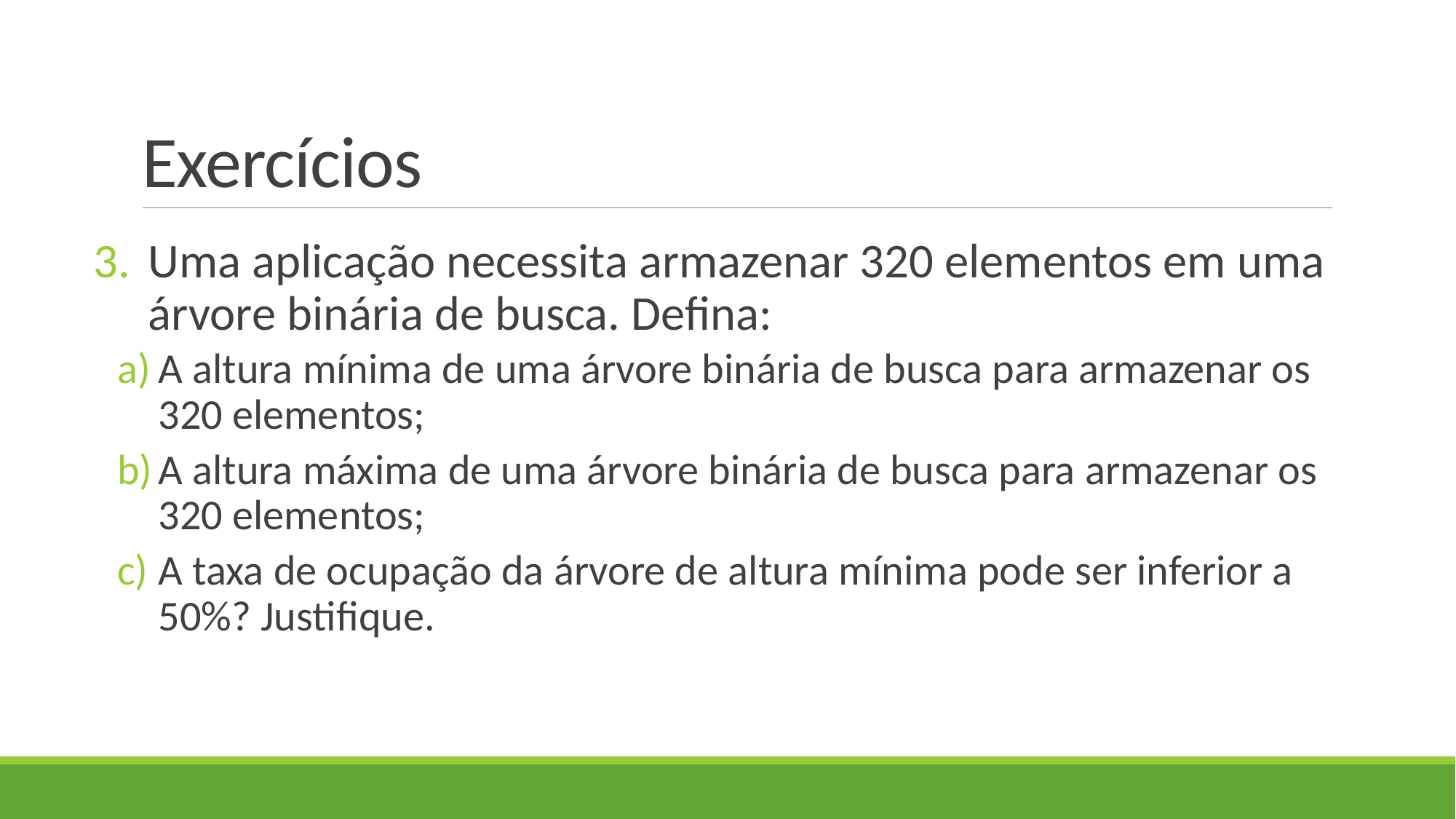

# Exercícios
Uma aplicação necessita armazenar 320 elementos em uma árvore binária de busca. Defina:
A altura mínima de uma árvore binária de busca para armazenar os 320 elementos;
A altura máxima de uma árvore binária de busca para armazenar os 320 elementos;
A taxa de ocupação da árvore de altura mínima pode ser inferior a 50%? Justifique.